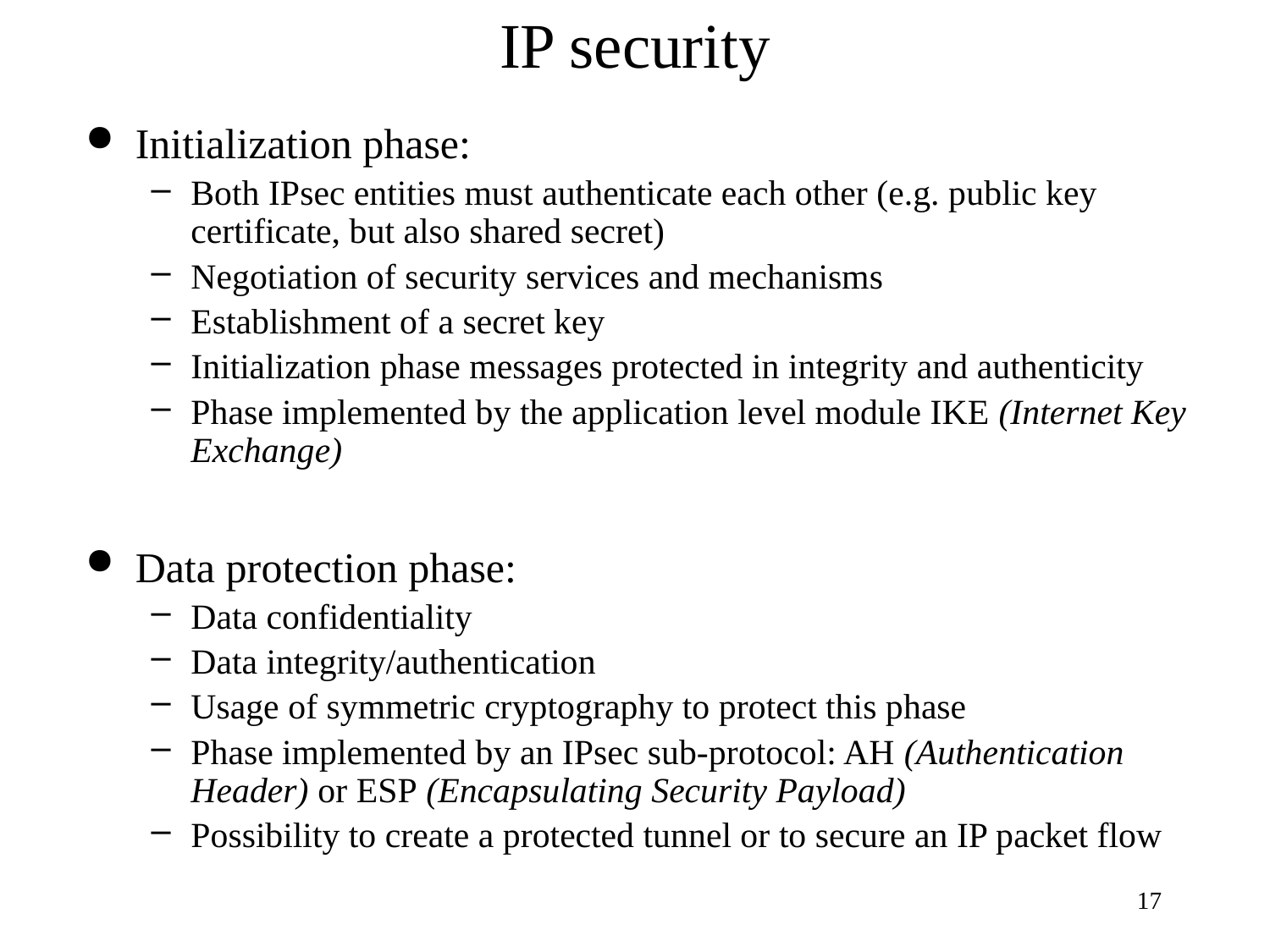

# IP security
Initialization phase:
Both IPsec entities must authenticate each other (e.g. public key certificate, but also shared secret)
Negotiation of security services and mechanisms
Establishment of a secret key
Initialization phase messages protected in integrity and authenticity
Phase implemented by the application level module IKE (Internet Key Exchange)

Data protection phase:
Data confidentiality
Data integrity/authentication
Usage of symmetric cryptography to protect this phase
Phase implemented by an IPsec sub-protocol: AH (Authentication Header) or ESP (Encapsulating Security Payload)
Possibility to create a protected tunnel or to secure an IP packet flow
17